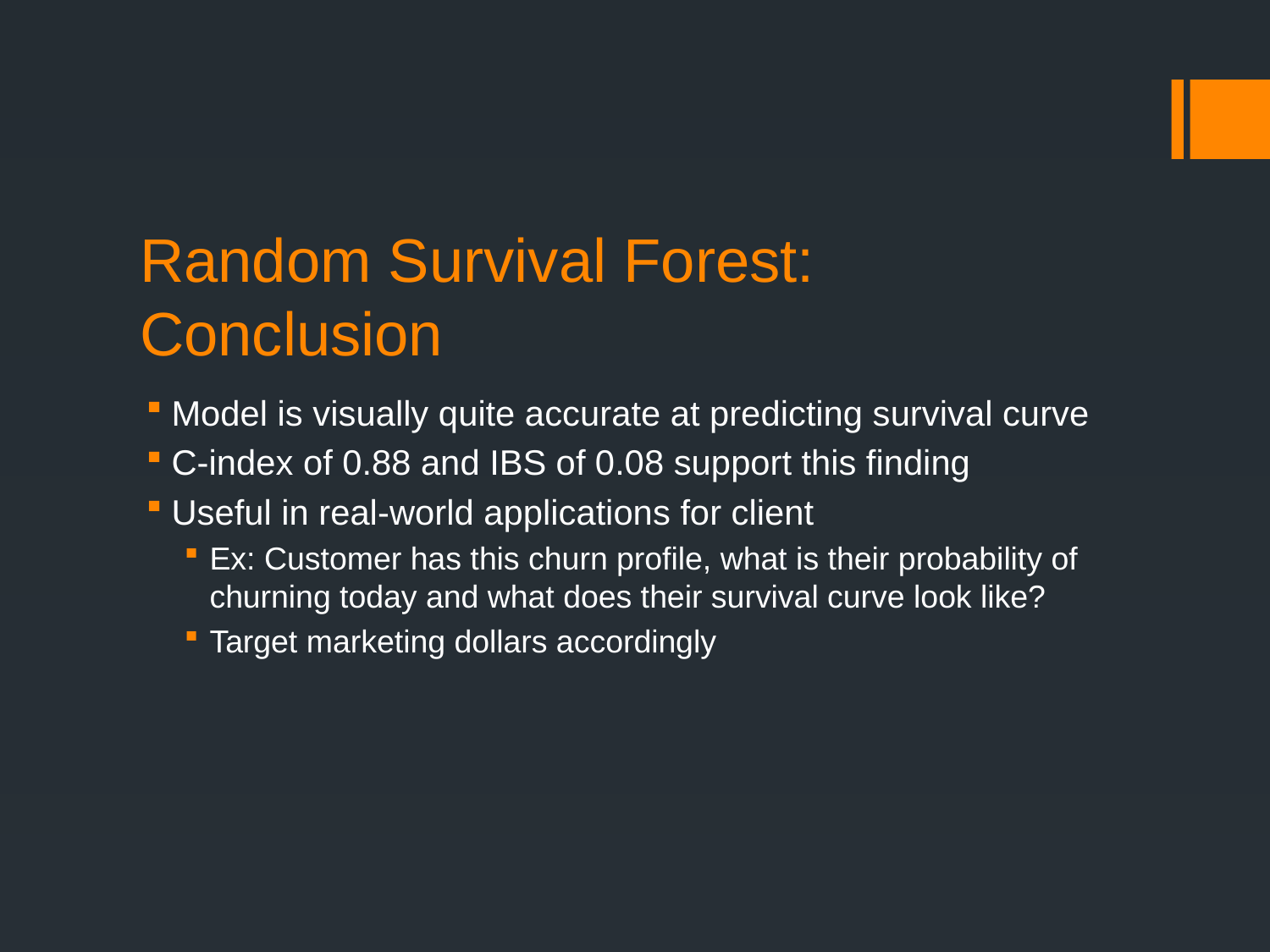

# Random Survival Forest: Conclusion
Model is visually quite accurate at predicting survival curve
C-index of 0.88 and IBS of 0.08 support this finding
Useful in real-world applications for client
Ex: Customer has this churn profile, what is their probability of churning today and what does their survival curve look like?
Target marketing dollars accordingly